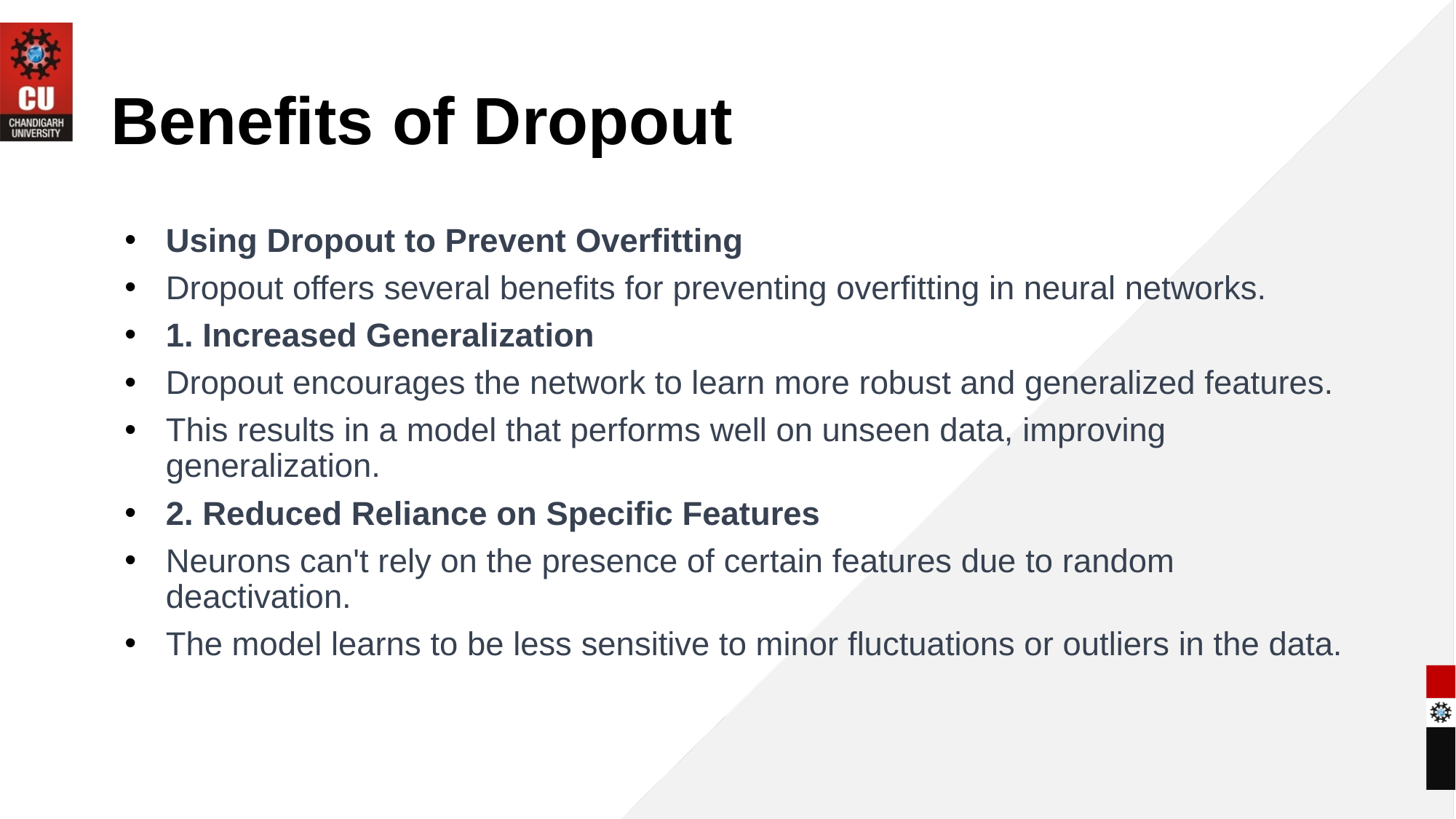

# Benefits of Dropout
Using Dropout to Prevent Overfitting
Dropout offers several benefits for preventing overfitting in neural networks.
1. Increased Generalization
Dropout encourages the network to learn more robust and generalized features.
This results in a model that performs well on unseen data, improving generalization.
2. Reduced Reliance on Specific Features
Neurons can't rely on the presence of certain features due to random deactivation.
The model learns to be less sensitive to minor fluctuations or outliers in the data.